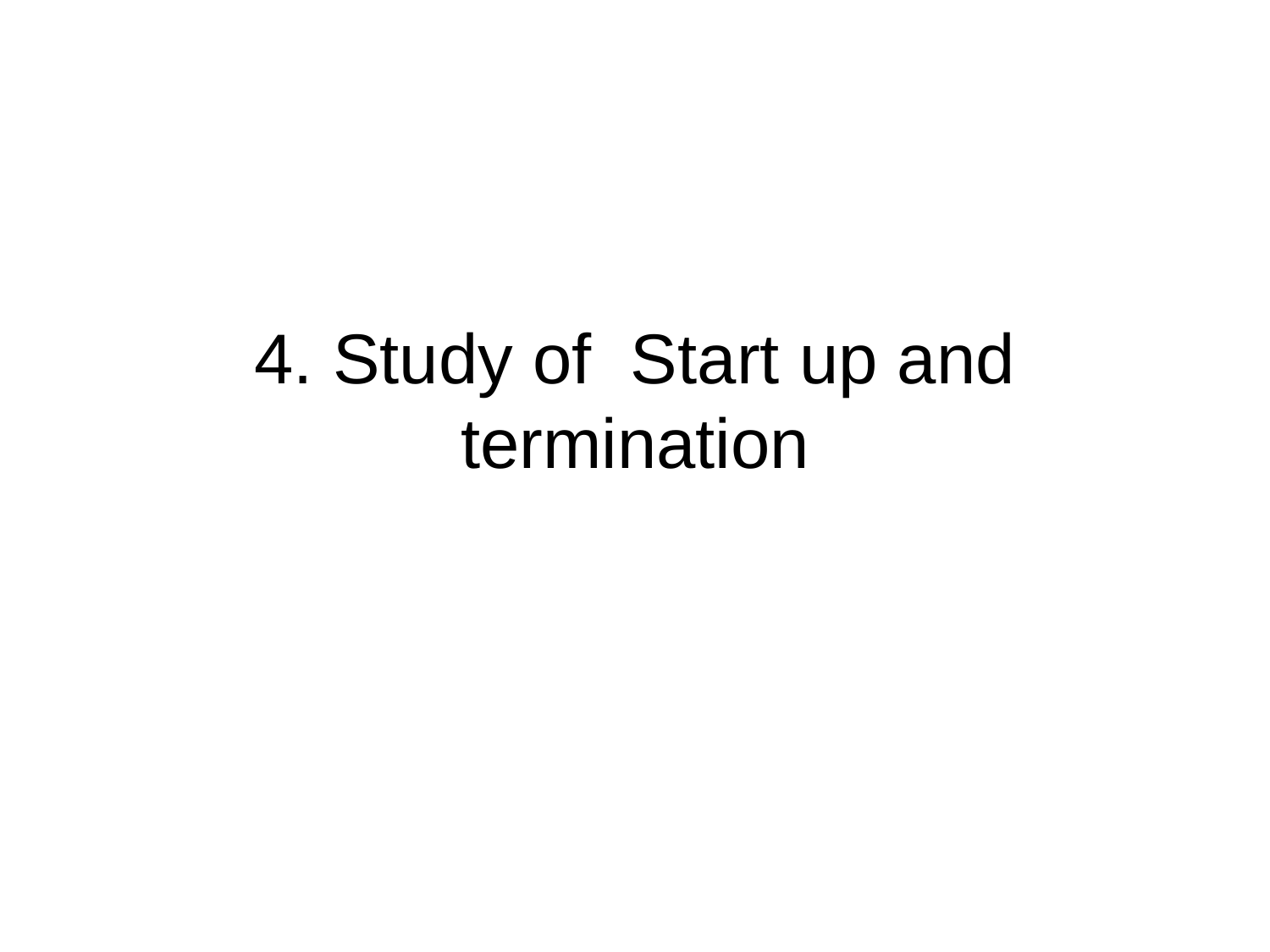

# 4. Study of  Start up and termination